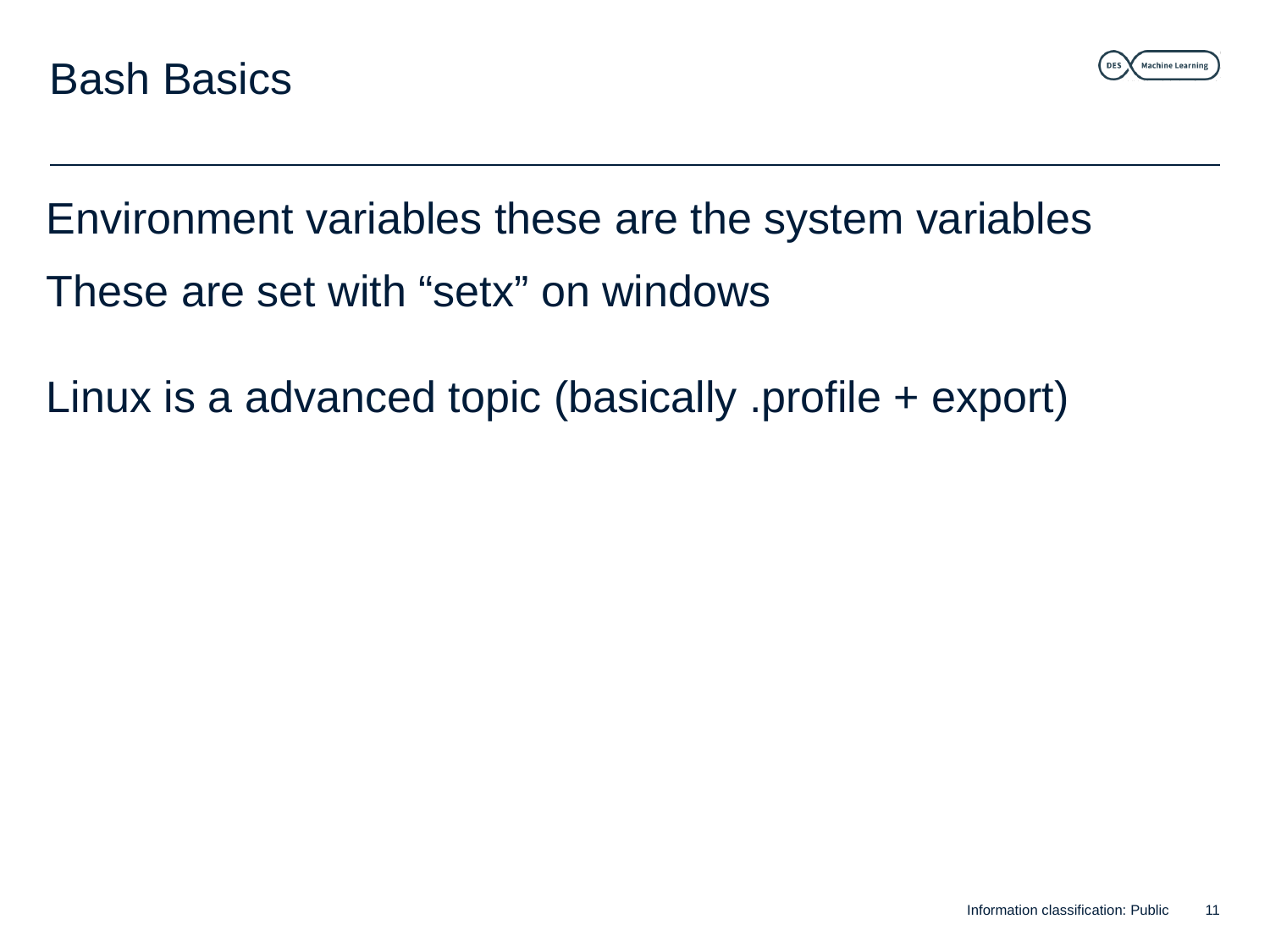

# Bash Basics
Environment variables these are the system variables
These are set with “setx” on windows
Linux is a advanced topic (basically .profile + export)
Information classification: Public
11